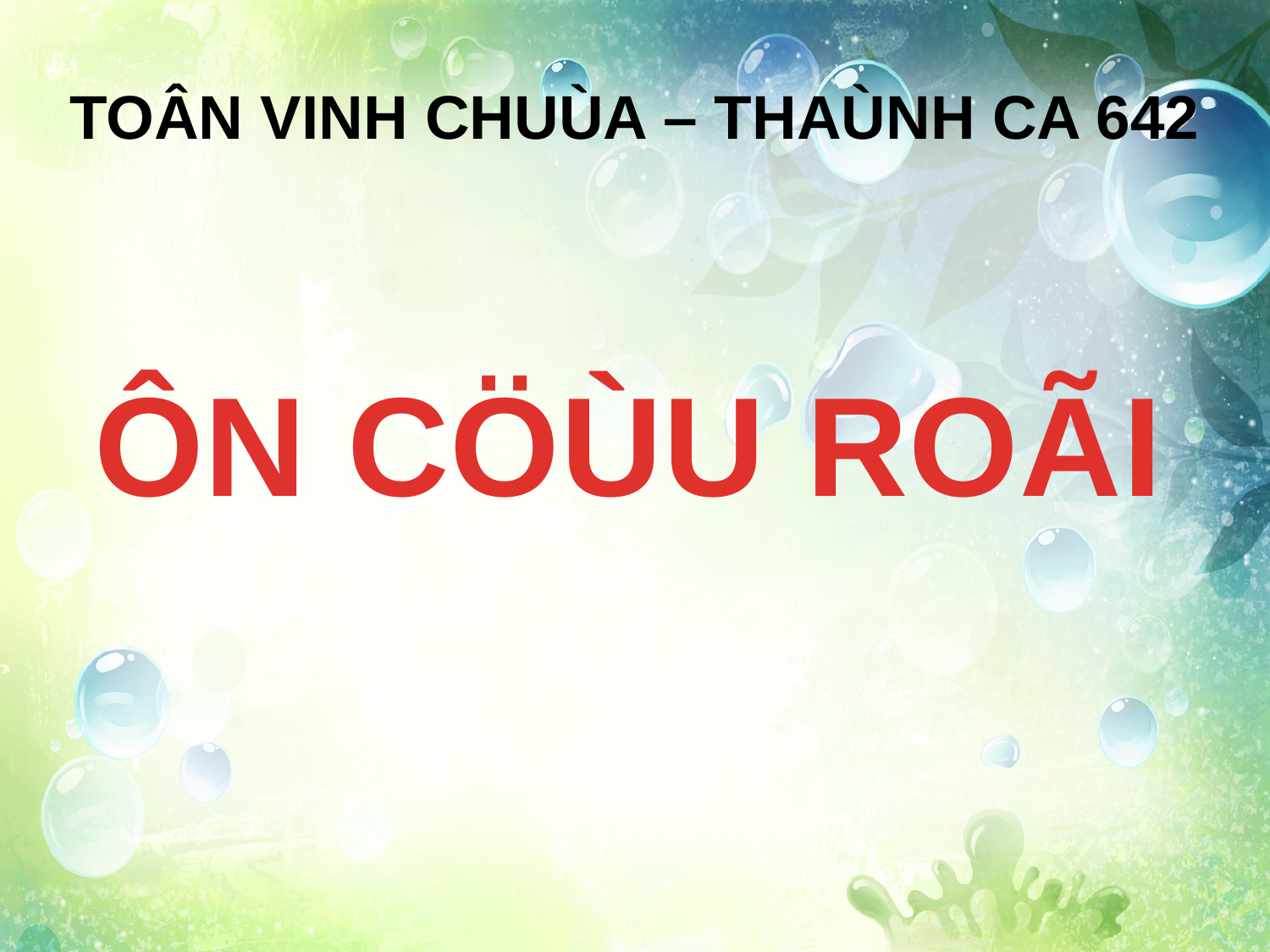

TOÂN VINH CHUÙA – THAÙNH CA 642
ÔN CÖÙU ROÃI